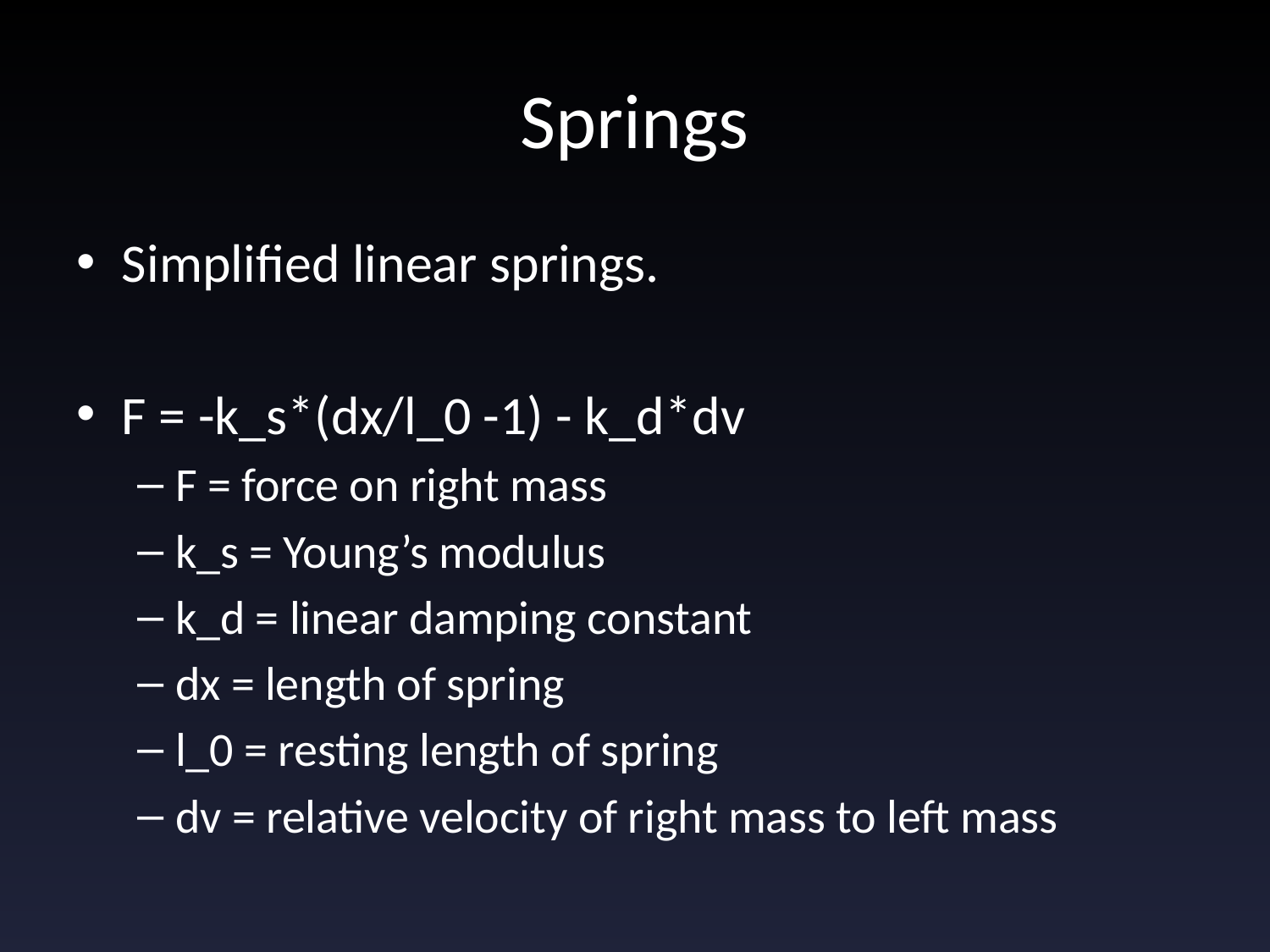

# Springs
Simplified linear springs.

F = -k_s*(dx/l_0 -1) - k_d*dv
F = force on right mass
k_s = Young’s modulus
k_d = linear damping constant
dx = length of spring
l_0 = resting length of spring
dv = relative velocity of right mass to left mass